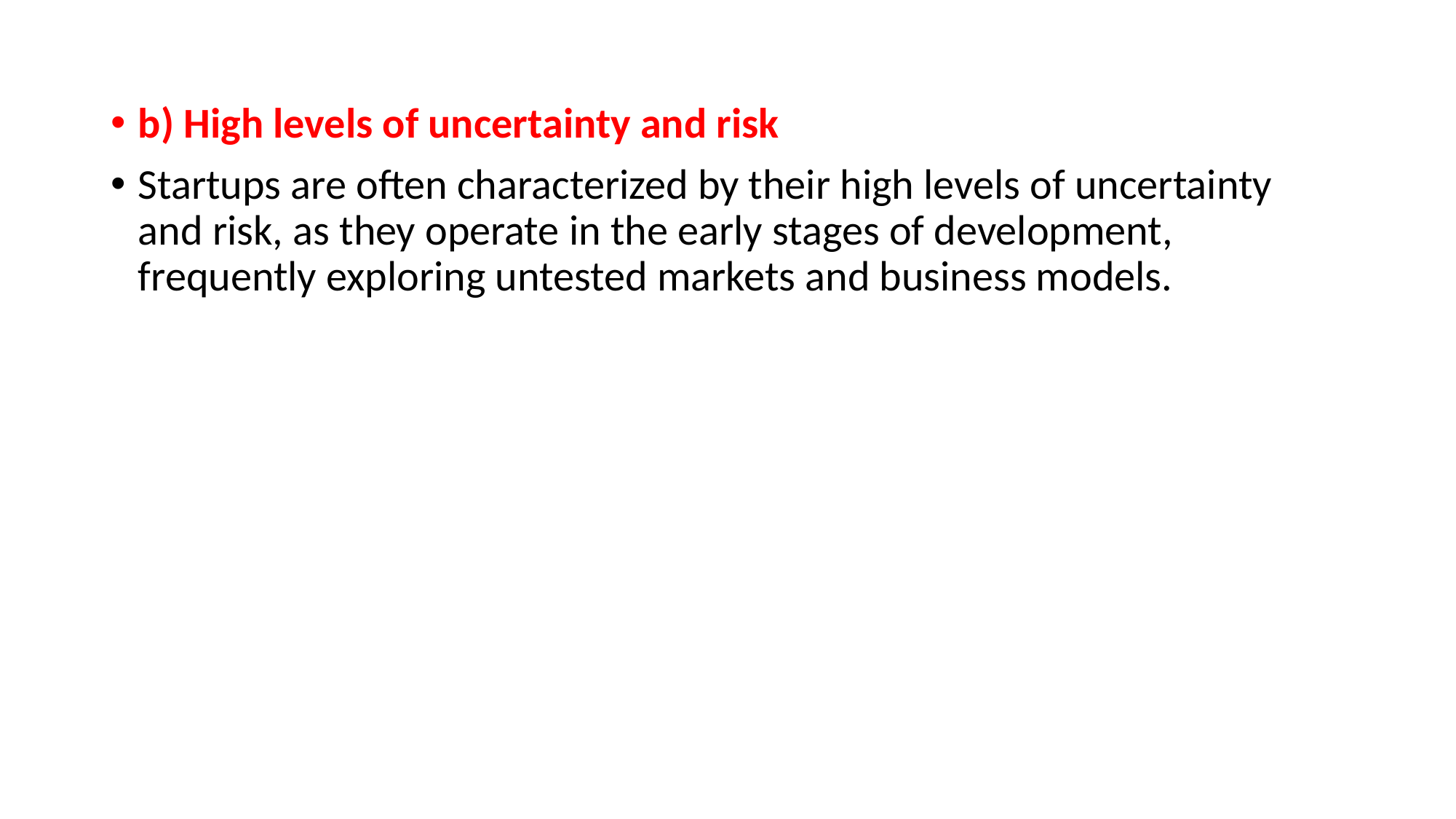

b) High levels of uncertainty and risk
Startups are often characterized by their high levels of uncertainty and risk, as they operate in the early stages of development, frequently exploring untested markets and business models.